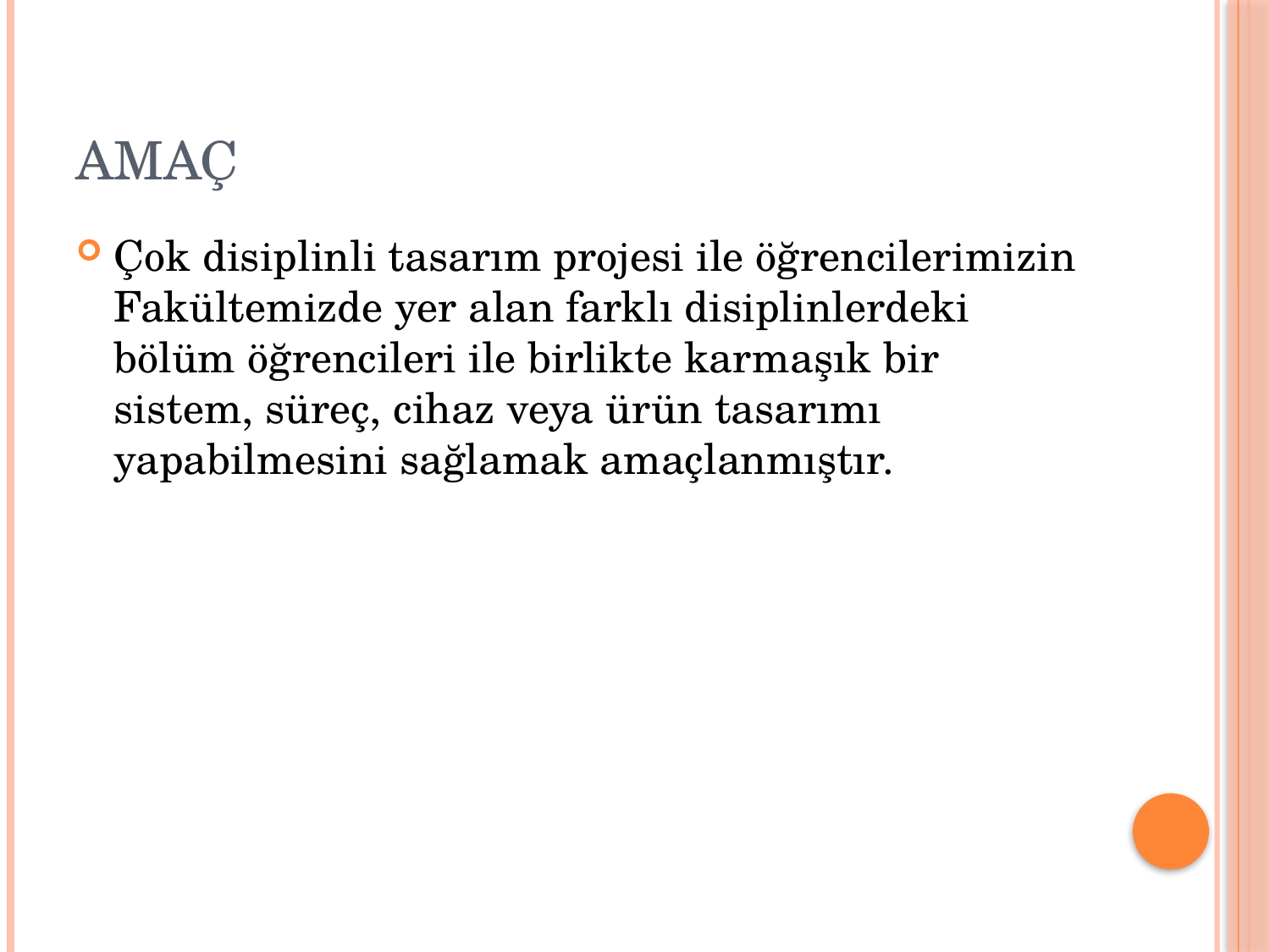

# AMAÇ
Çok disiplinli tasarım projesi ile öğrencilerimizin Fakültemizde yer alan farklı disiplinlerdeki bölüm öğrencileri ile birlikte karmaşık bir sistem, süreç, cihaz veya ürün tasarımı yapabilmesini sağlamak amaçlanmıştır.